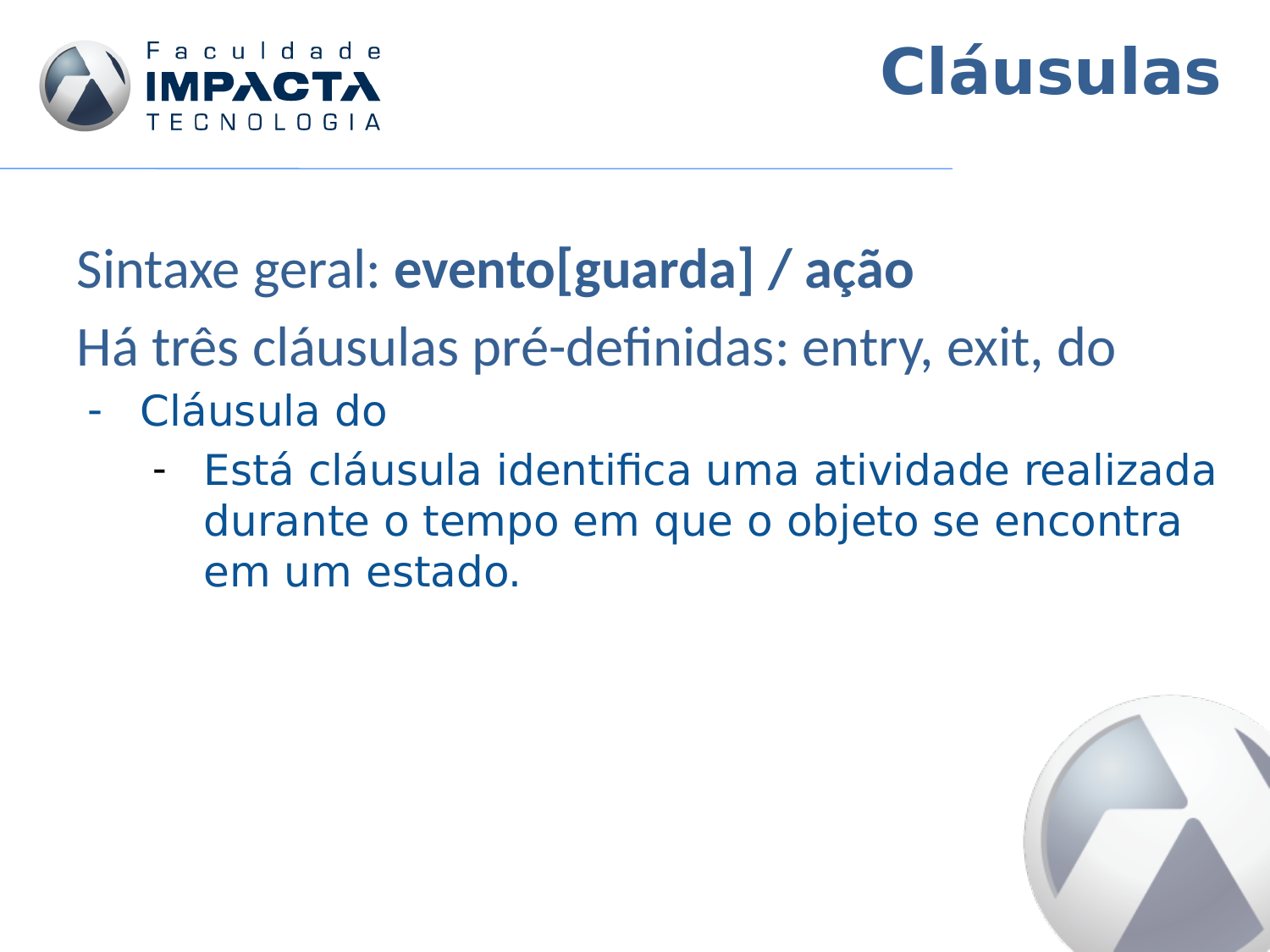

Cláusulas
Sintaxe geral: evento[guarda] / ação
Há três cláusulas pré-definidas: entry, exit, do
Cláusula do
Está cláusula identifica uma atividade realizada durante o tempo em que o objeto se encontra em um estado.